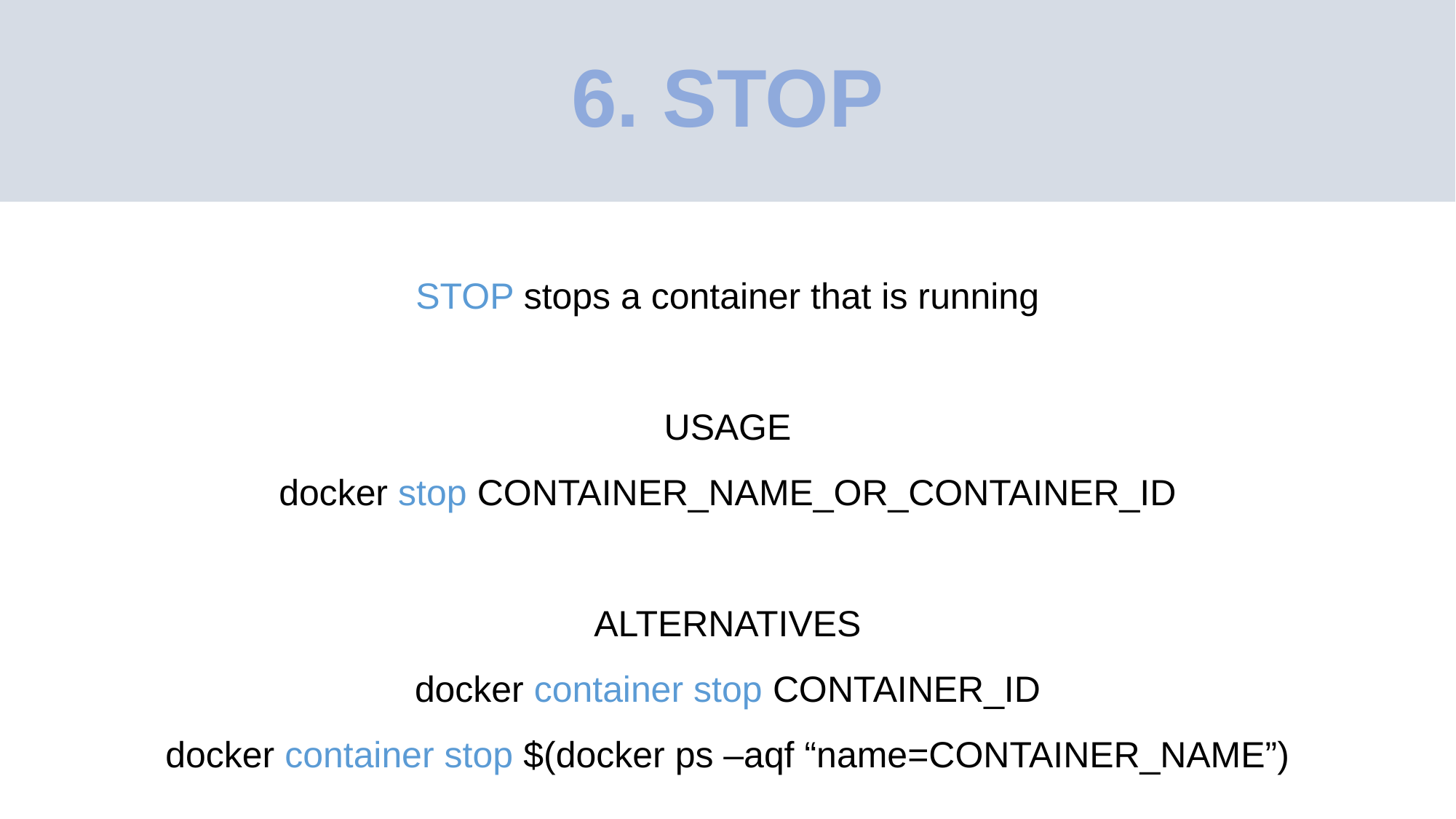

# 6. STOP

STOP stops a container that is running

USAGE
docker stop CONTAINER_NAME_OR_CONTAINER_ID

ALTERNATIVES
docker container stop CONTAINER_ID
docker container stop $(docker ps –aqf “name=CONTAINER_NAME”)